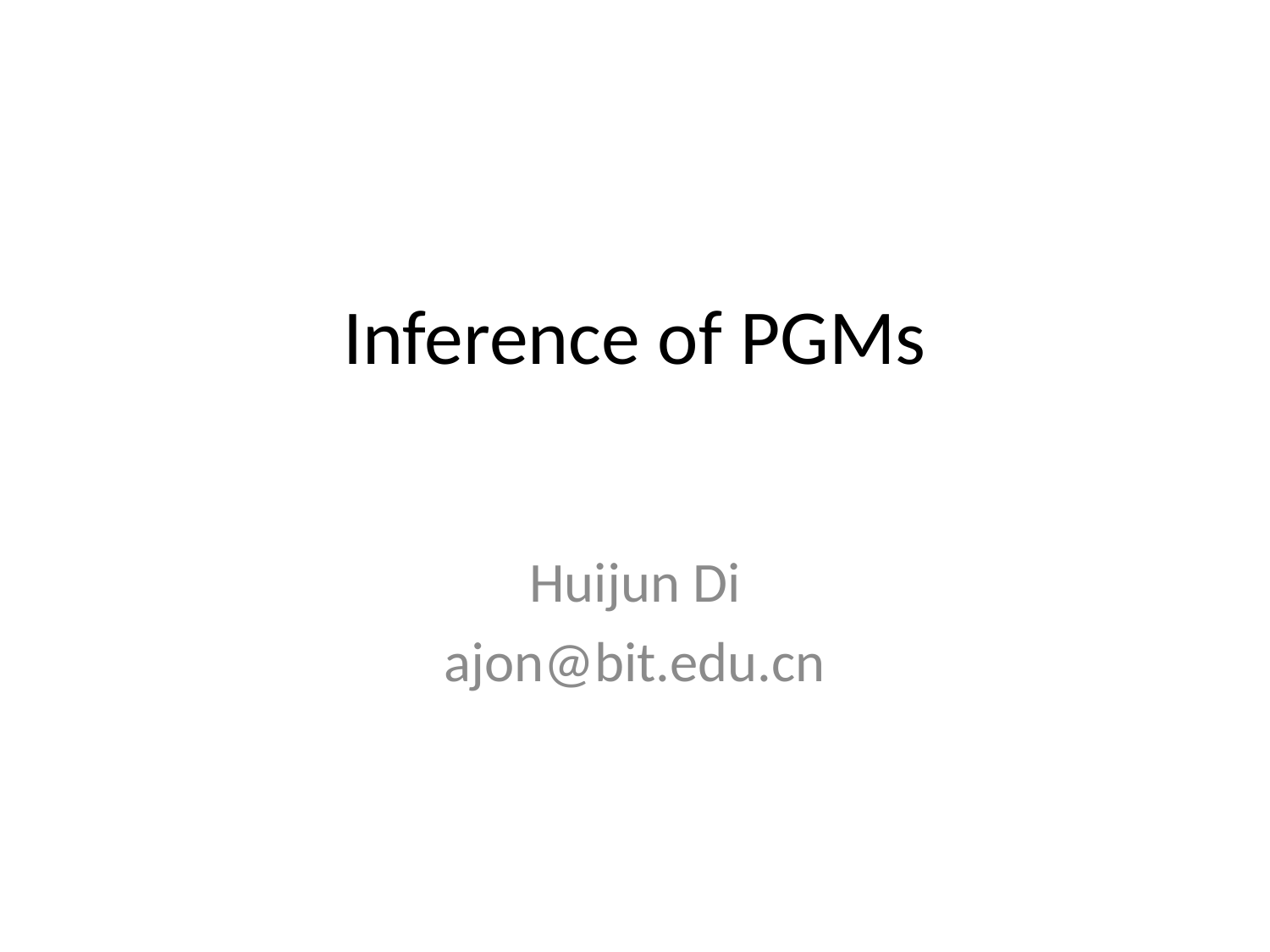

# Inference of PGMs
Huijun Di
ajon@bit.edu.cn